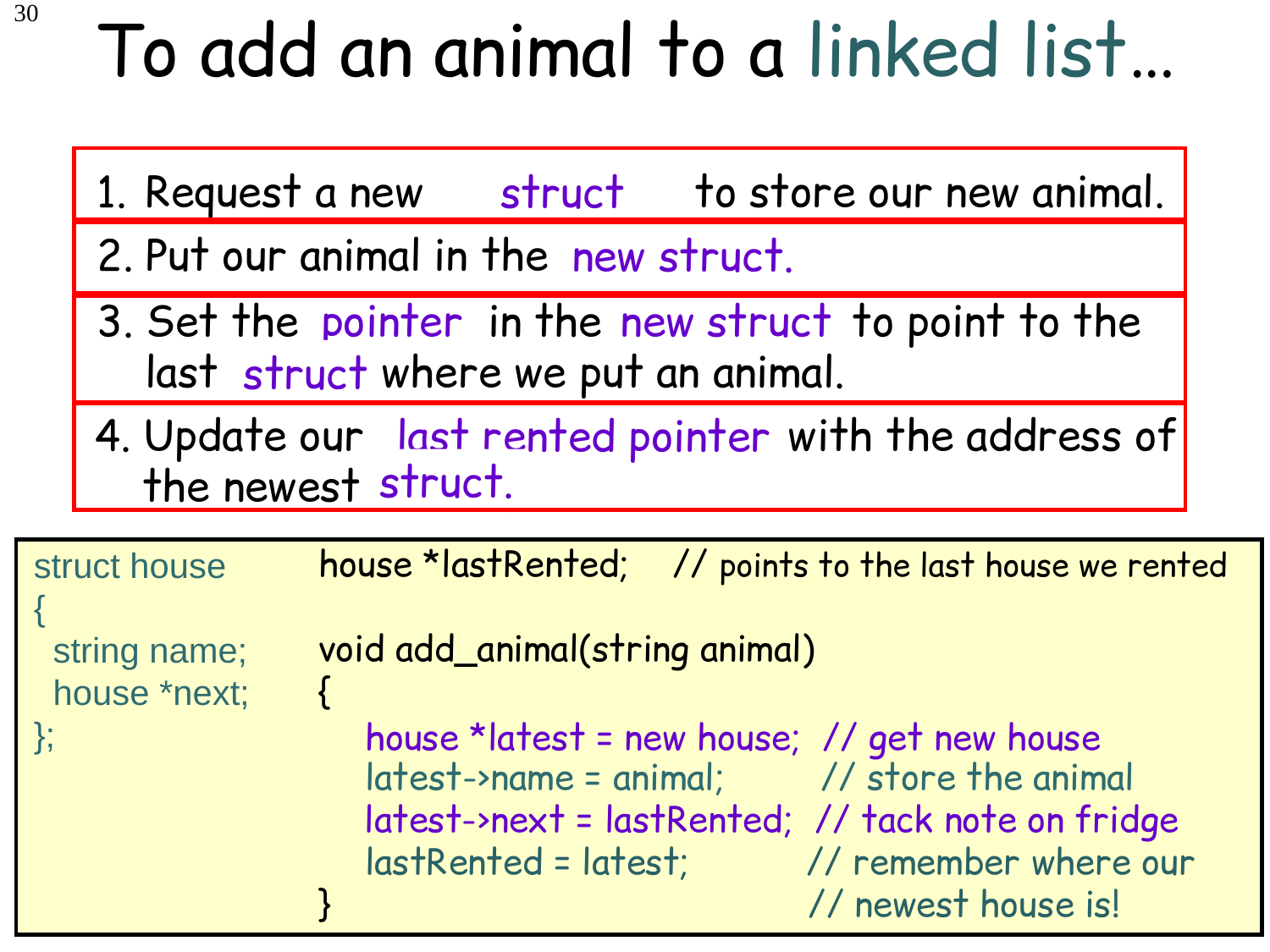

# To add an animal to a linked list…
30

Request a new empty house to store our new animal.
    struct

2. Put our animal in the empty house.
new struct.

pointer
new struct
3. Set the    note    in the  new house  to point to the last  house  where we put an animal.

struct

4. Update our       chalk-board        with the address of the newest house.
last rented pointer

struct.

house *lastRented;    // points to the last house we rented

void add_animal(string animal)
{

}
struct house
{
  string name;
  house *next;
};

 house *latest = new house;  // get new house
 latest->name = animal;         // store the animal
 latest->next = lastRented;  // tack note on fridge
lastRented = latest;           // remember where our
                                          // newest house is!